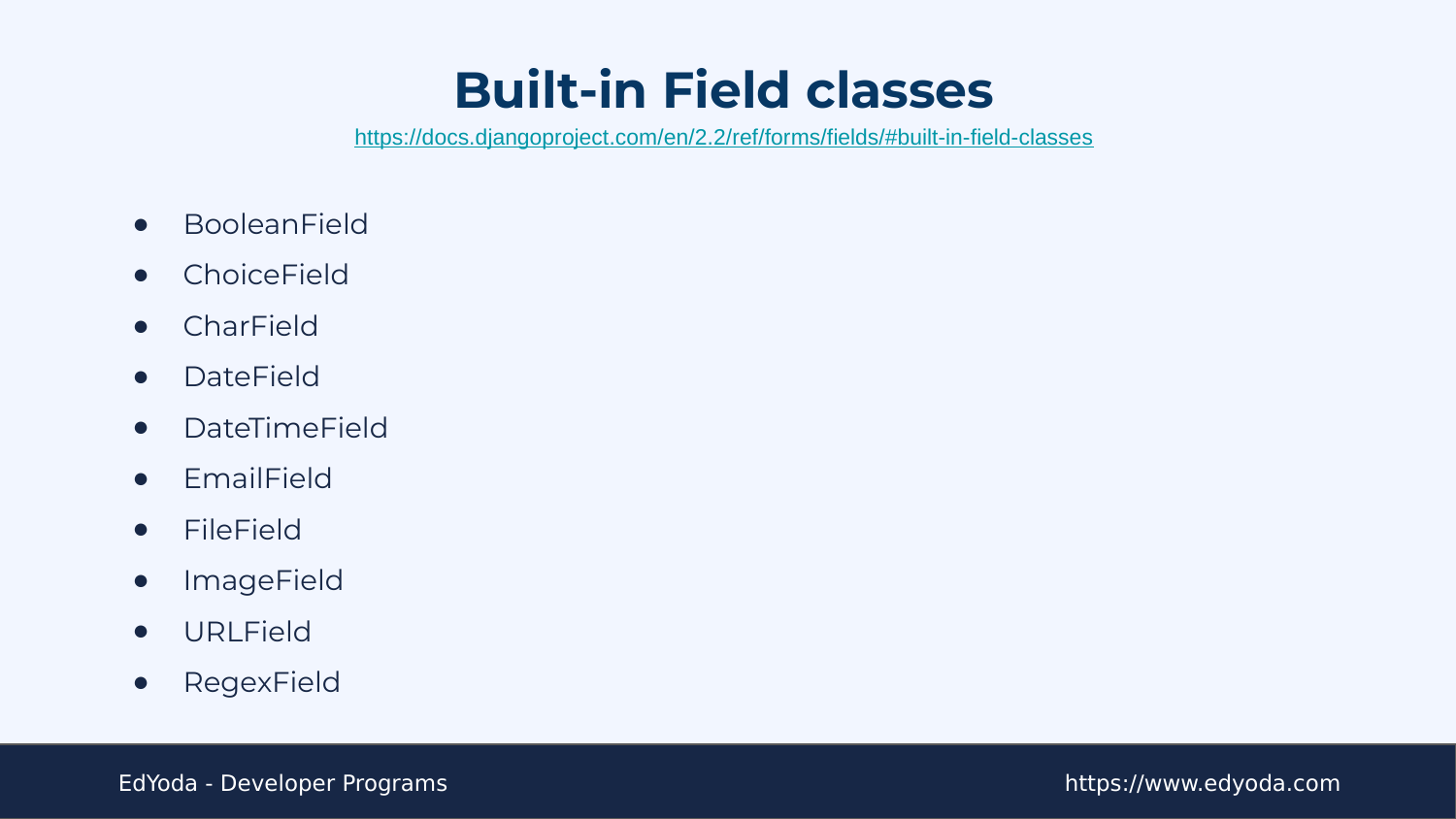

# Built-in Field classes https://docs.djangoproject.com/en/2.2/ref/forms/fields/#built-in-field-classes
BooleanField
ChoiceField
CharField
DateField
DateTimeField
EmailField
FileField
ImageField
URLField
RegexField

EdYoda - Developer Programs
https://www.edyoda.com